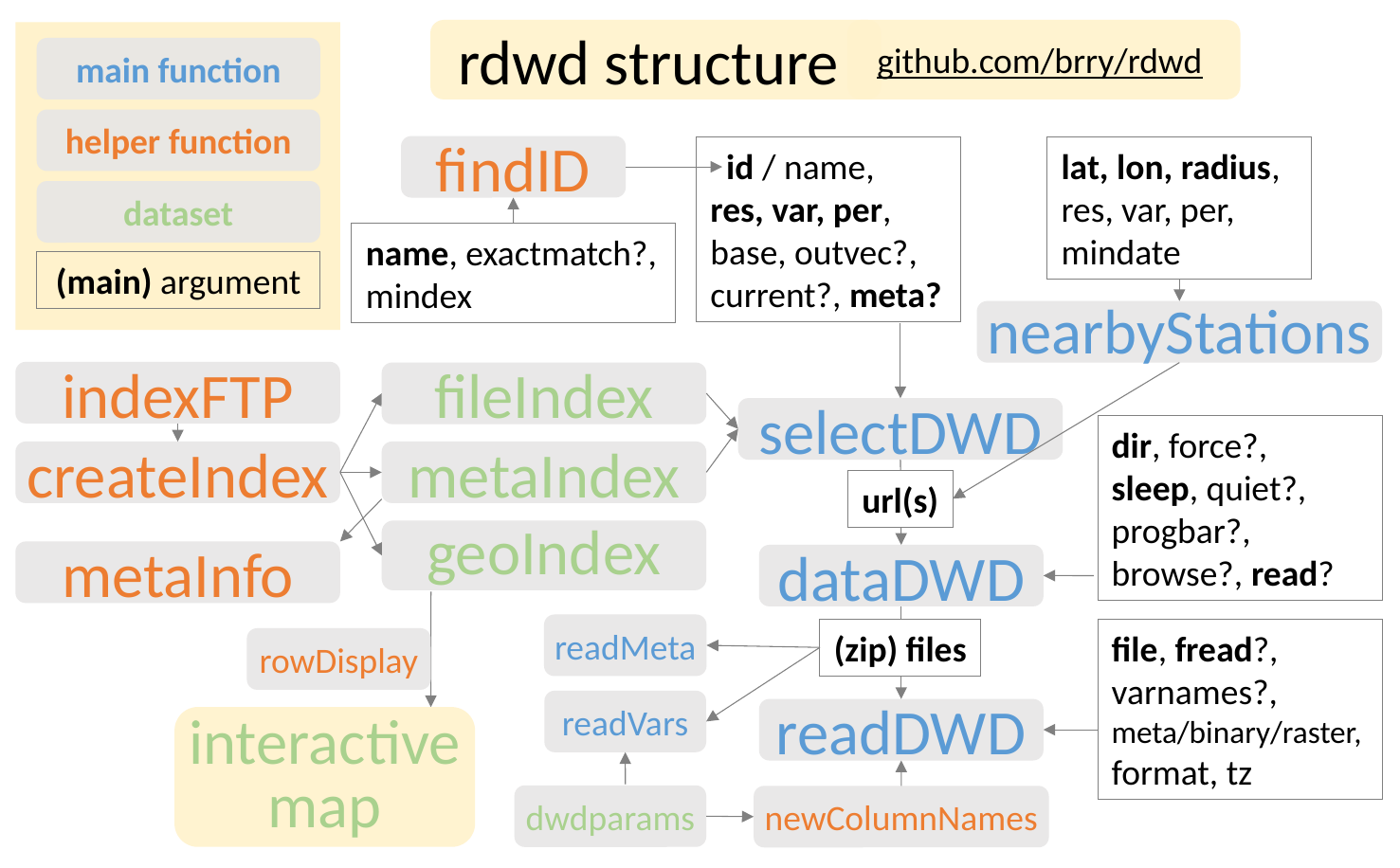

rdwd structure
github.com/brry/rdwd

main function
helper function
dataset
(main) argument
findID
  id / name,
res, var, per,
base, outvec?,
current?, meta?
lat, lon, radius,
res, var, per,
mindate
name, exactmatch?,
mindex
nearbyStations
indexFTP
fileIndex
selectDWD
dir, force?,
sleep, quiet?,
progbar?, browse?, read?
createIndex
metaIndex
url(s)
geoIndex
metaInfo
dataDWD
readMeta
(zip) files
file, fread?, varnames?,
meta/binary/raster, format, tz
rowDisplay
readVars
readDWD
interactive
map
dwdparams
newColumnNames